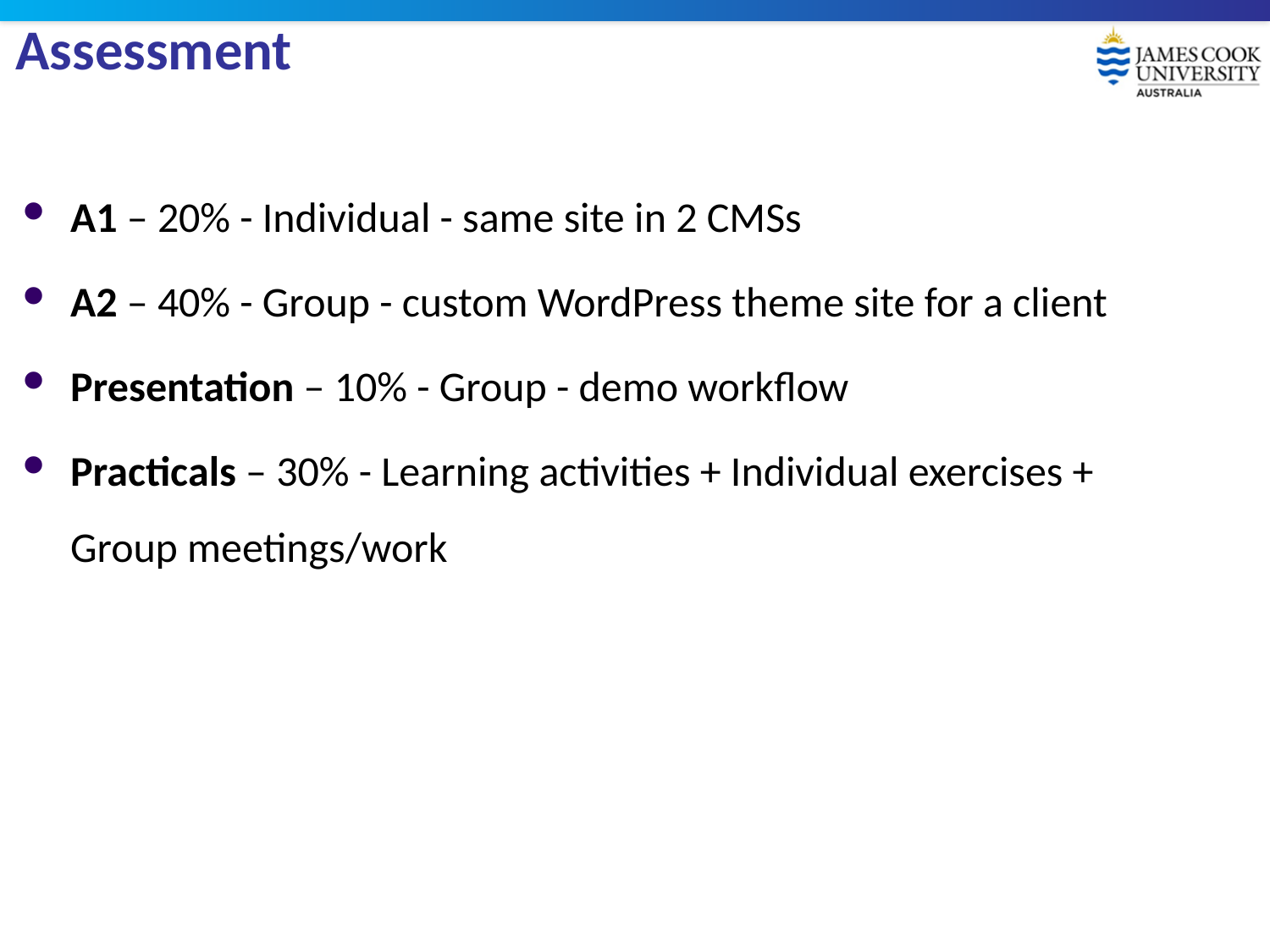

# Assessment
A1 – 20% - Individual - same site in 2 CMSs
A2 – 40% - Group - custom WordPress theme site for a client
Presentation – 10% - Group - demo workflow
Practicals – 30% - Learning activities + Individual exercises +
Group meetings/work